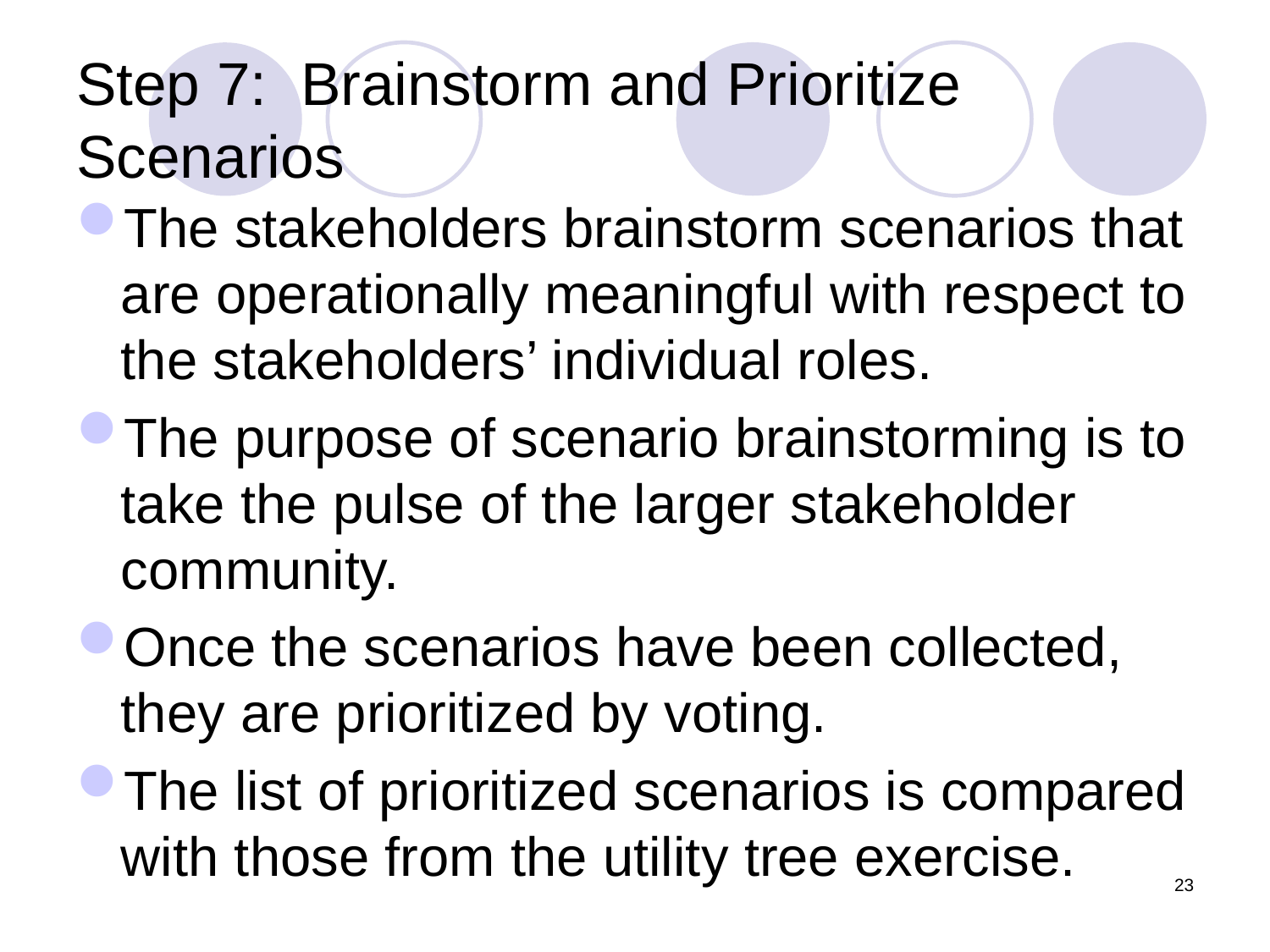

# Step 7:  Brainstorm and Prioritize Scenarios
The stakeholders brainstorm scenarios that are operationally meaningful with respect to the stakeholders’ individual roles.
The purpose of scenario brainstorming is to take the pulse of the larger stakeholder community.
Once the scenarios have been collected, they are prioritized by voting.
The list of prioritized scenarios is compared with those from the utility tree exercise.
23